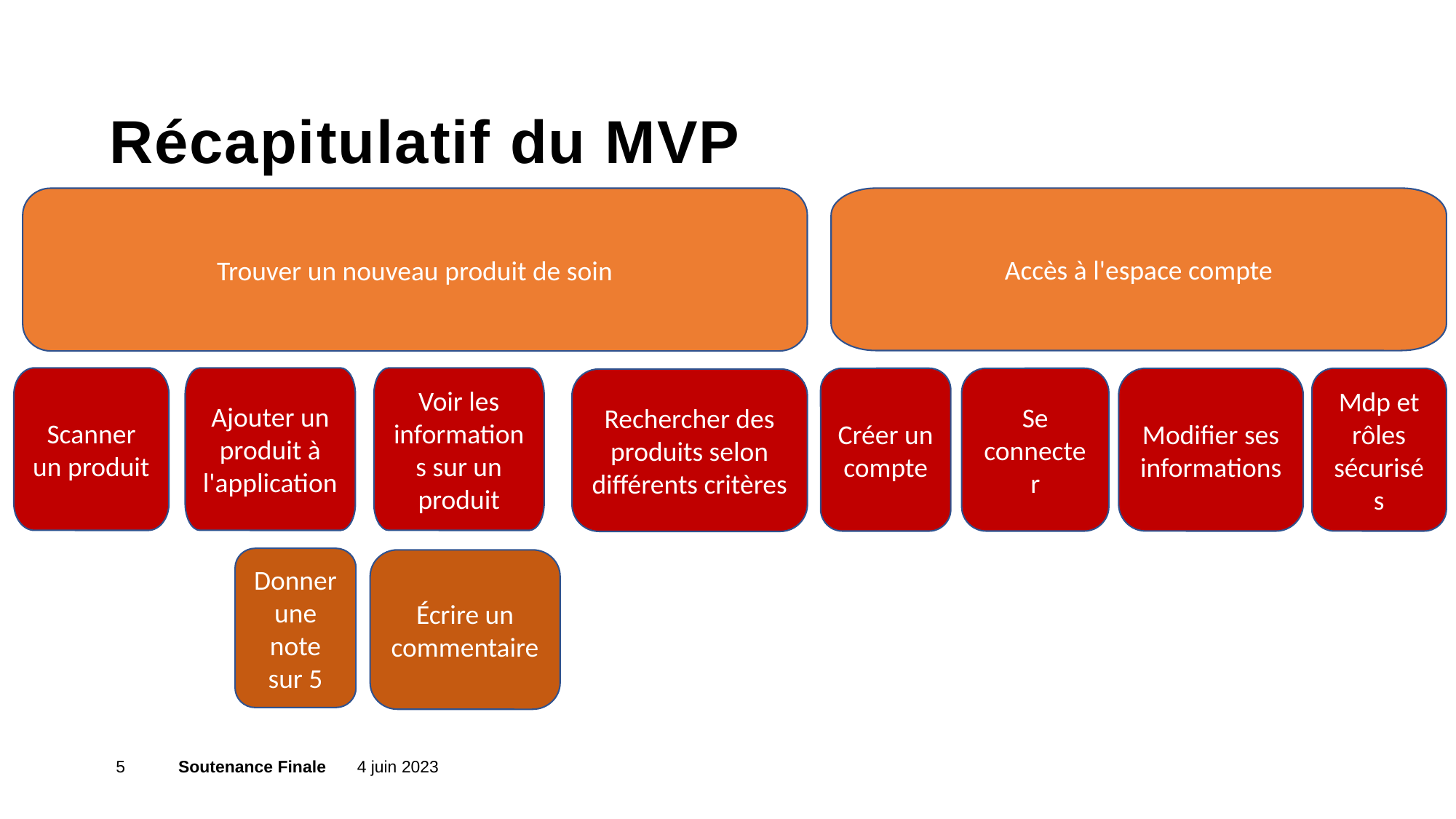

# Récapitulatif du MVP
Trouver un nouveau produit de soin
Accès à l'espace compte
Voir les informations sur un produit
Scanner un produit
Ajouter un produit à l'application
Créer un compte
Se connecter
Modifier ses informations
Mdp et rôles sécurisés
Rechercher des produits selon différents critères
Donner une note sur 5
Écrire un commentaire
5
Soutenance Finale
4 juin 2023